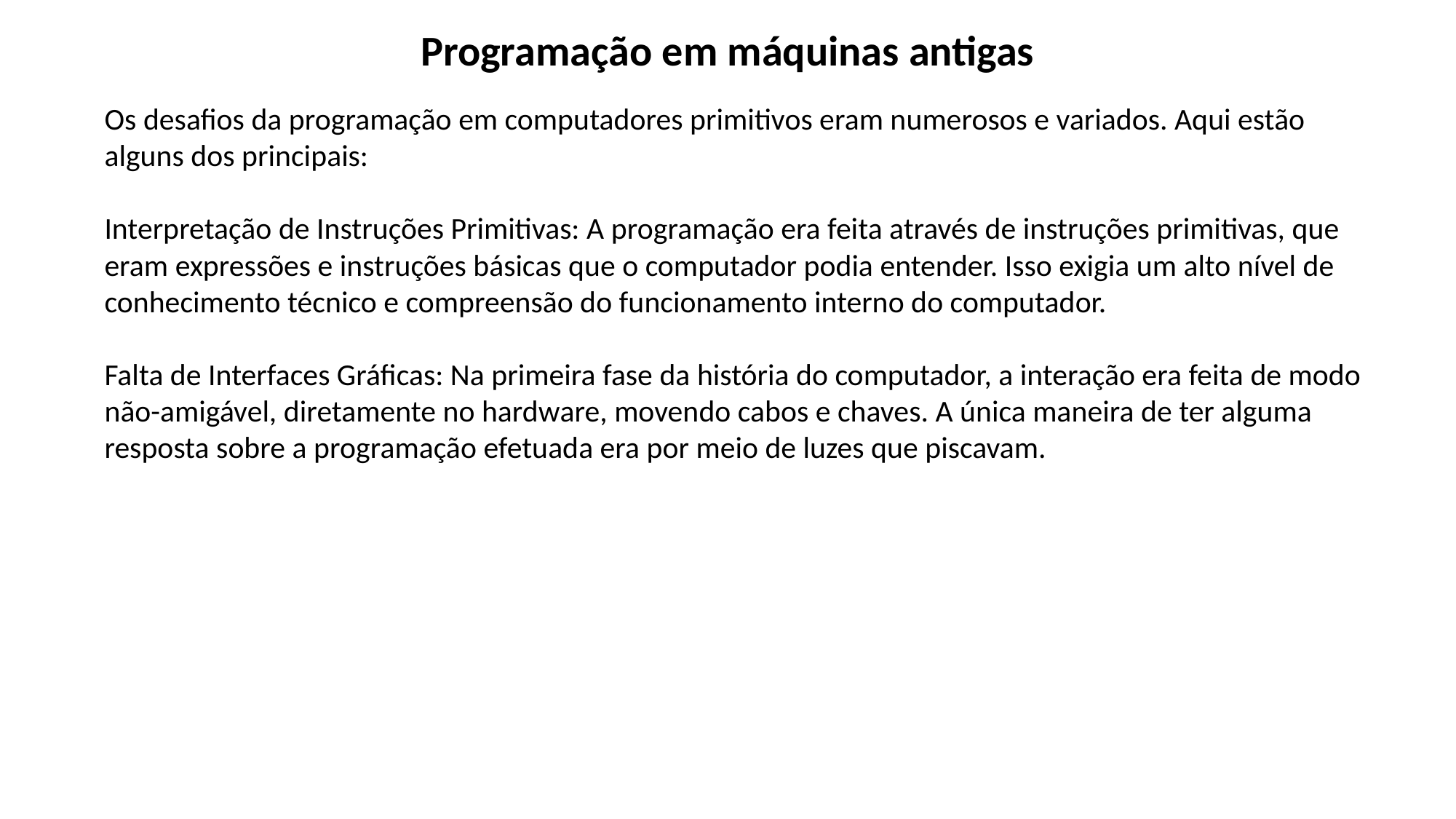

Programação em máquinas antigas
Os desafios da programação em computadores primitivos eram numerosos e variados. Aqui estão alguns dos principais:

Interpretação de Instruções Primitivas: A programação era feita através de instruções primitivas, que eram expressões e instruções básicas que o computador podia entender. Isso exigia um alto nível de conhecimento técnico e compreensão do funcionamento interno do computador.

Falta de Interfaces Gráficas: Na primeira fase da história do computador, a interação era feita de modo não-amigável, diretamente no hardware, movendo cabos e chaves. A única maneira de ter alguma resposta sobre a programação efetuada era por meio de luzes que piscavam.